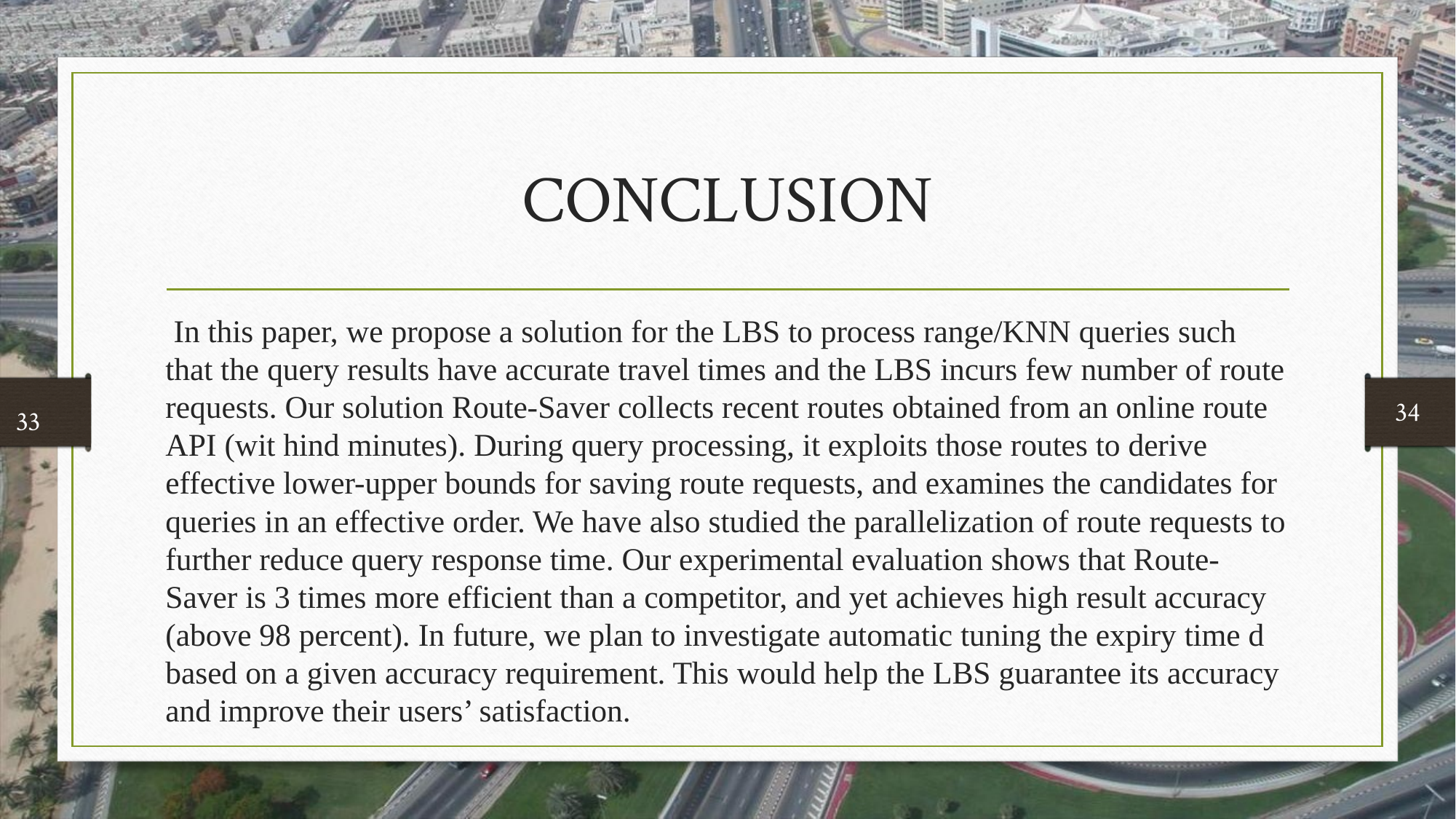

# CONCLUSION
 In this paper, we propose a solution for the LBS to process range/KNN queries such that the query results have accurate travel times and the LBS incurs few number of route requests. Our solution Route-Saver collects recent routes obtained from an online route API (wit hind minutes). During query processing, it exploits those routes to derive effective lower-upper bounds for saving route requests, and examines the candidates for queries in an effective order. We have also studied the parallelization of route requests to further reduce query response time. Our experimental evaluation shows that Route-Saver is 3 times more efficient than a competitor, and yet achieves high result accuracy (above 98 percent). In future, we plan to investigate automatic tuning the expiry time d based on a given accuracy requirement. This would help the LBS guarantee its accuracy and improve their users’ satisfaction.
 34
  33